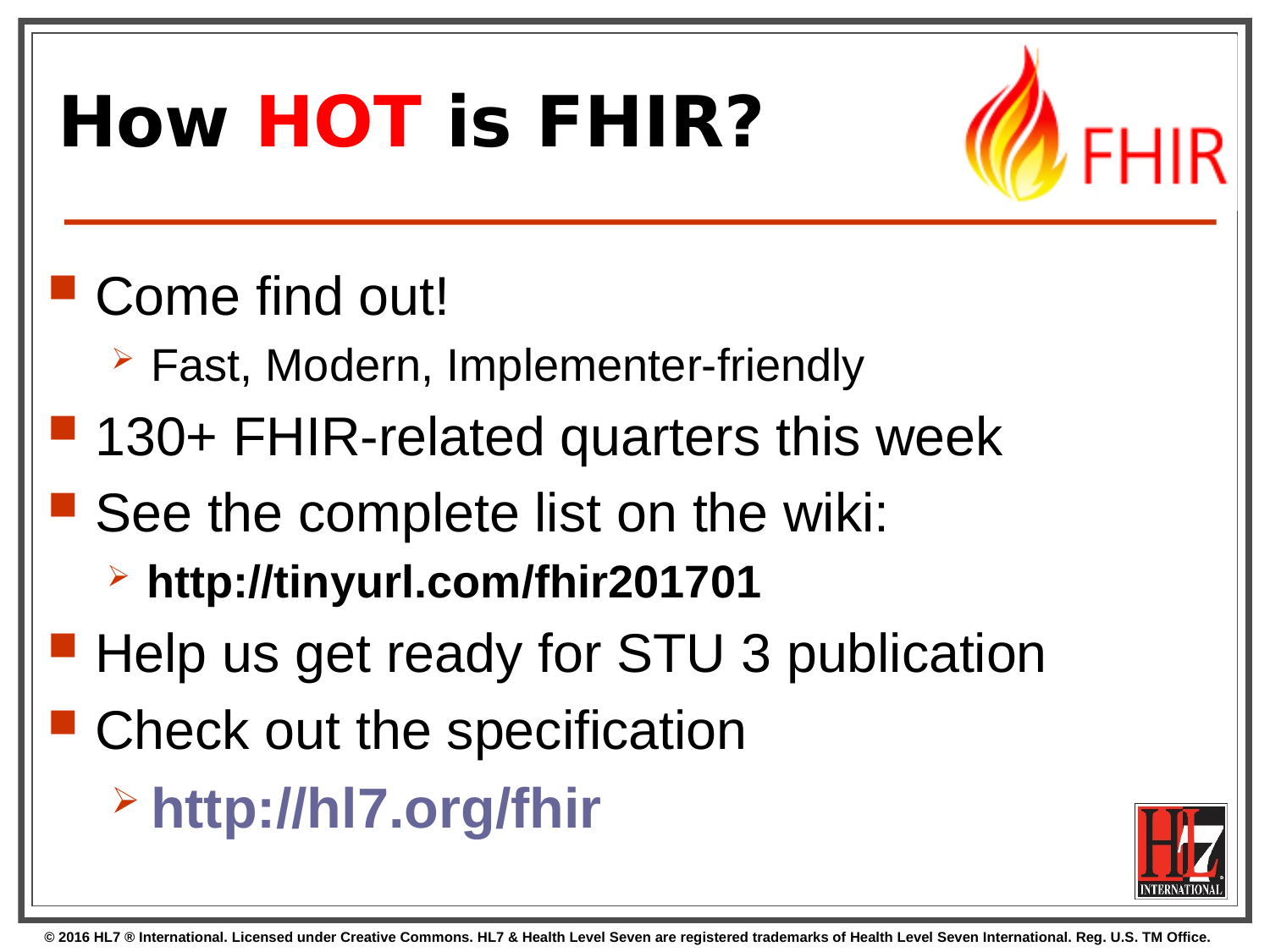

# How HOT is FHIR?
Come find out!
Fast, Modern, Implementer-friendly
130+ FHIR-related quarters this week
See the complete list on the wiki:
http://tinyurl.com/fhir201701
Help us get ready for STU 3 publication
Check out the specification
http://hl7.org/fhir